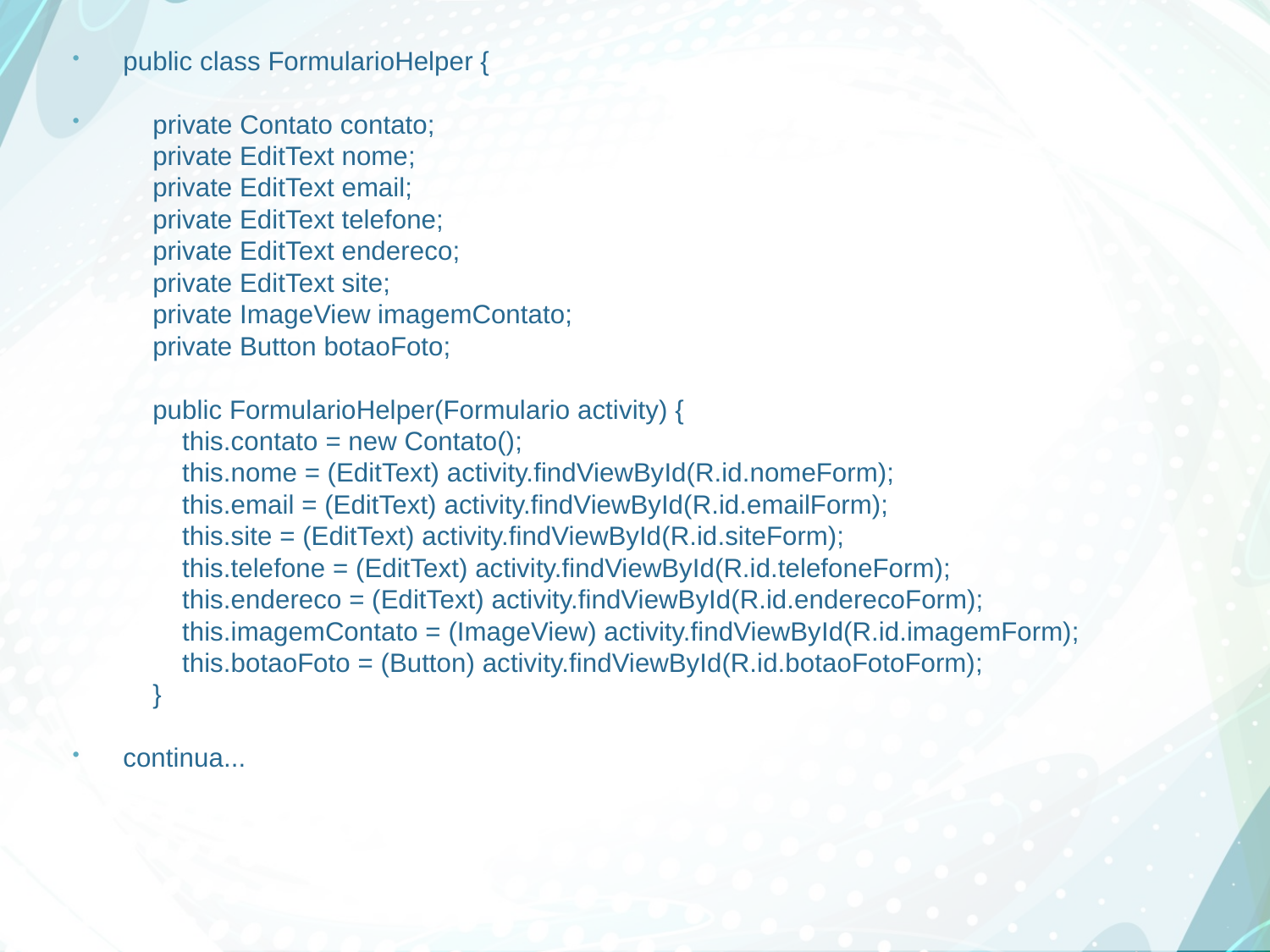

public class FormularioHelper {
    private Contato contato;
    private EditText nome;
    private EditText email;
    private EditText telefone;
    private EditText endereco;
    private EditText site;
    private ImageView imagemContato;
    private Button botaoFoto;
    public FormularioHelper(Formulario activity) {
        this.contato = new Contato();
        this.nome = (EditText) activity.findViewById(R.id.nomeForm);
        this.email = (EditText) activity.findViewById(R.id.emailForm);
        this.site = (EditText) activity.findViewById(R.id.siteForm);
        this.telefone = (EditText) activity.findViewById(R.id.telefoneForm);
        this.endereco = (EditText) activity.findViewById(R.id.enderecoForm);
        this.imagemContato = (ImageView) activity.findViewById(R.id.imagemForm);
        this.botaoFoto = (Button) activity.findViewById(R.id.botaoFotoForm);
    }
continua...